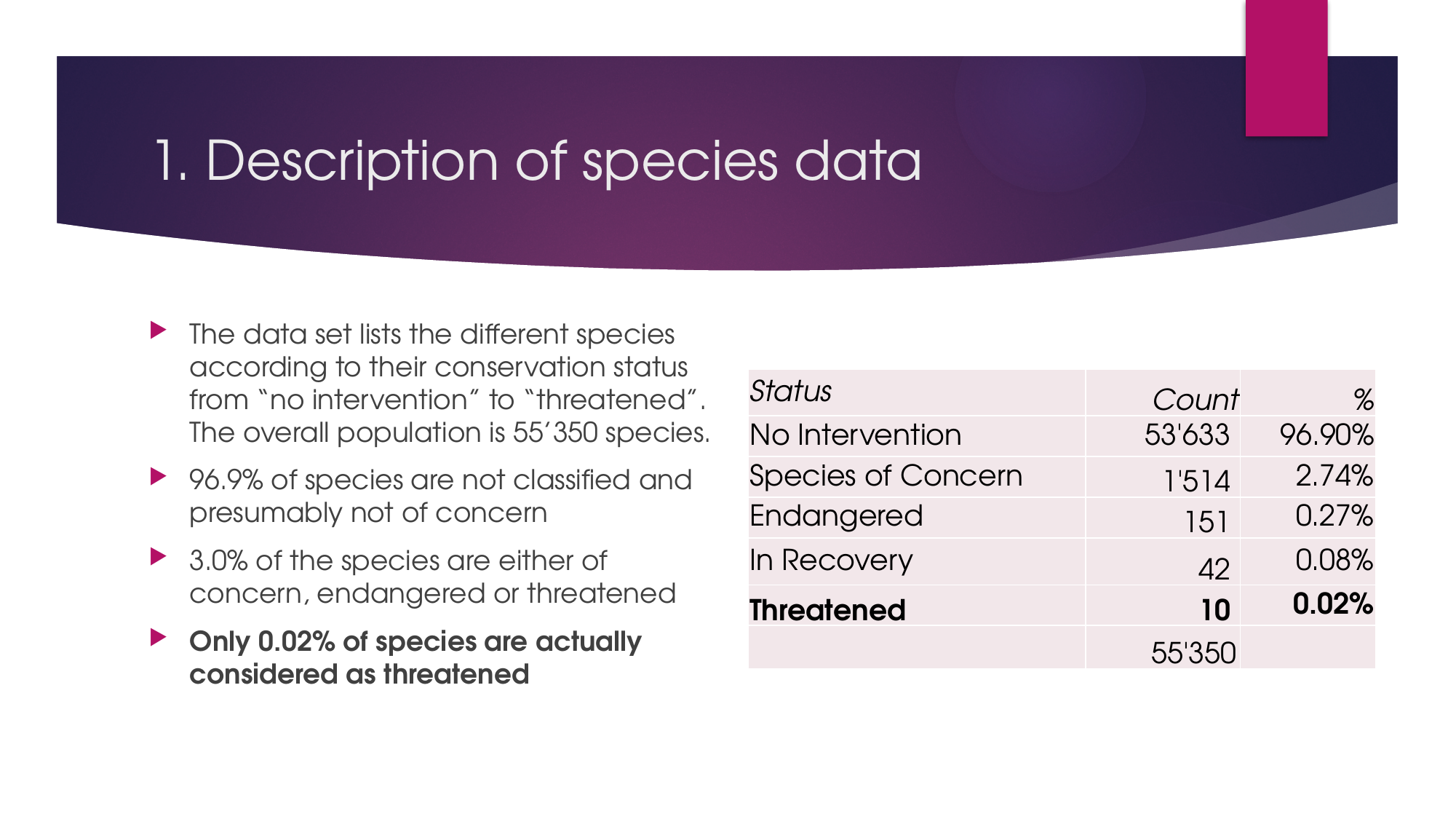

# 1. Description of species data
The data set lists the different species according to their conservation status from “no intervention” to “threatened”. The overall population is 55’350 species.
96.9% of species are not classified and presumably not of concern
3.0% of the species are either of concern, endangered or threatened
Only 0.02% of species are actually considered as threatened

| Status | Count | % |
| --- | --- | --- |
| No Intervention | 53'633 | 96.90% |
| Species of Concern | 1'514 | 2.74% |
| Endangered | 151 | 0.27% |
| In Recovery | 42 | 0.08% |
| Threatened | 10 | 0.02% |
|  | 55'350 |  |